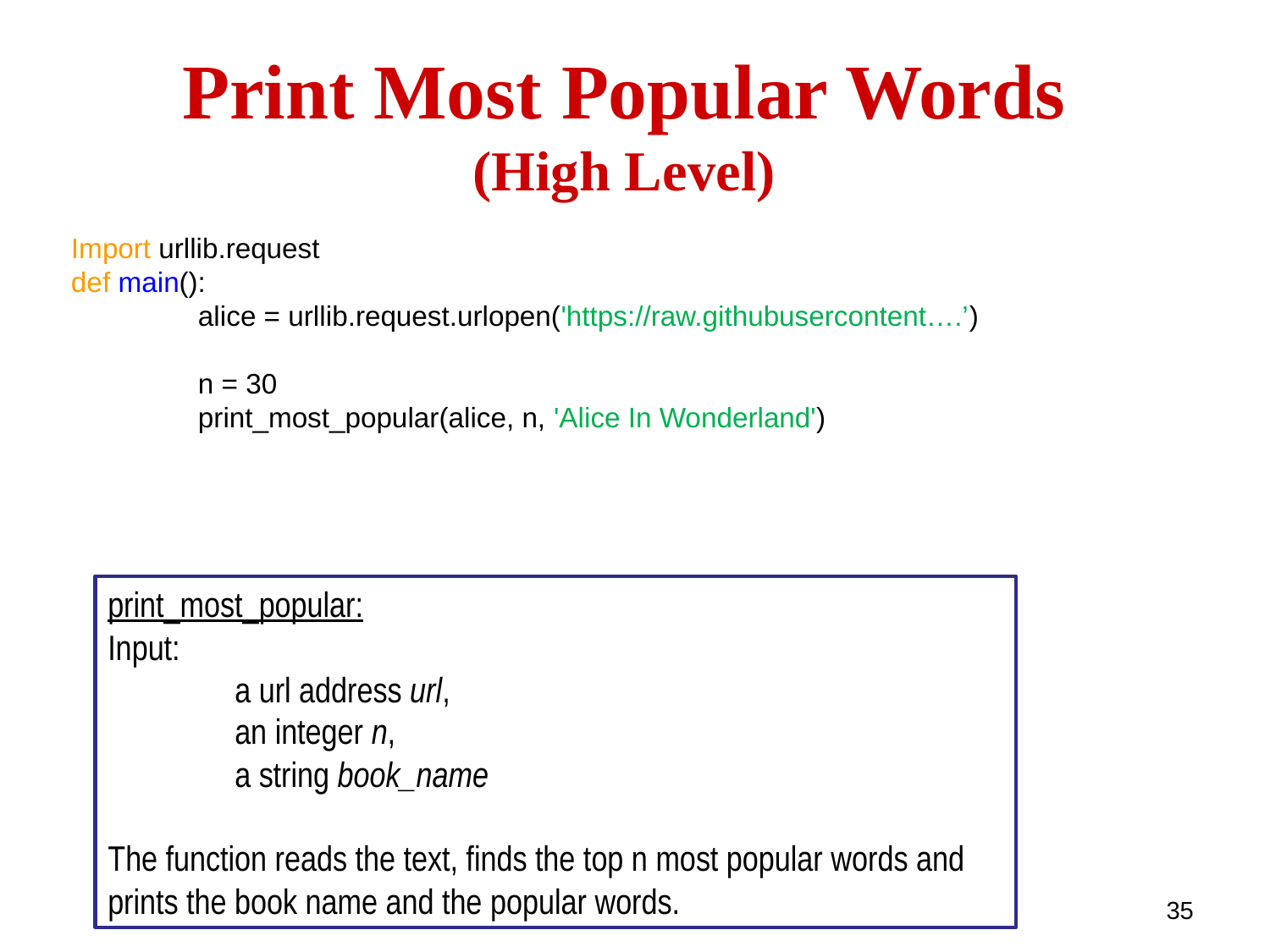

Print Most Popular Words
(High Level)
Import urllib.request
def main():
	alice = urllib.request.urlopen('https://raw.githubusercontent….’)

	n = 30
	print_most_popular(alice, n, 'Alice In Wonderland')
print_most_popular:
Input:
	a url address url,
	an integer n,
	a string book_name

The function reads the text, finds the top n most popular words and prints the book name and the popular words.
35